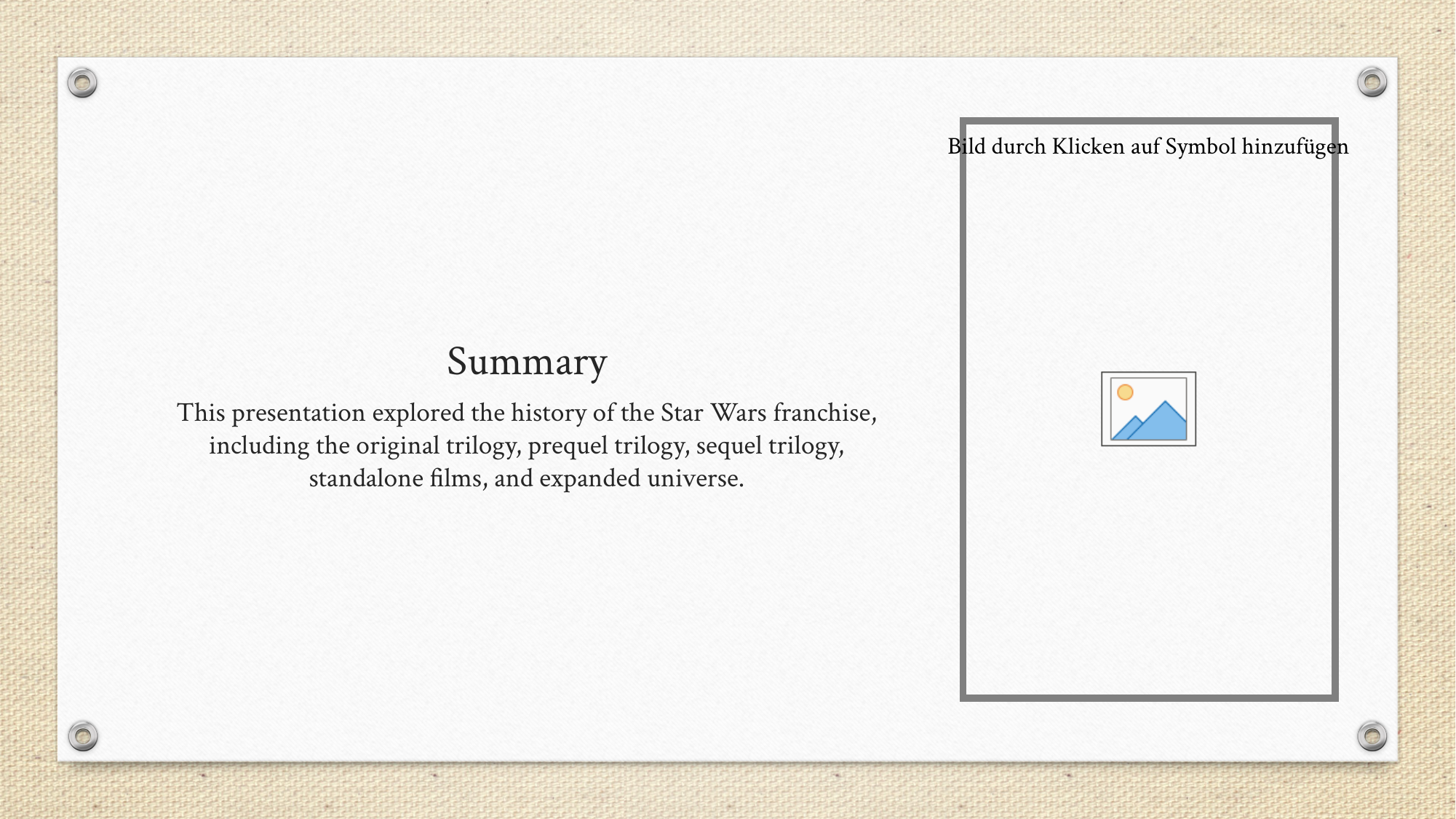

# Summary
This presentation explored the history of the Star Wars franchise, including the original trilogy, prequel trilogy, sequel trilogy, standalone films, and expanded universe.